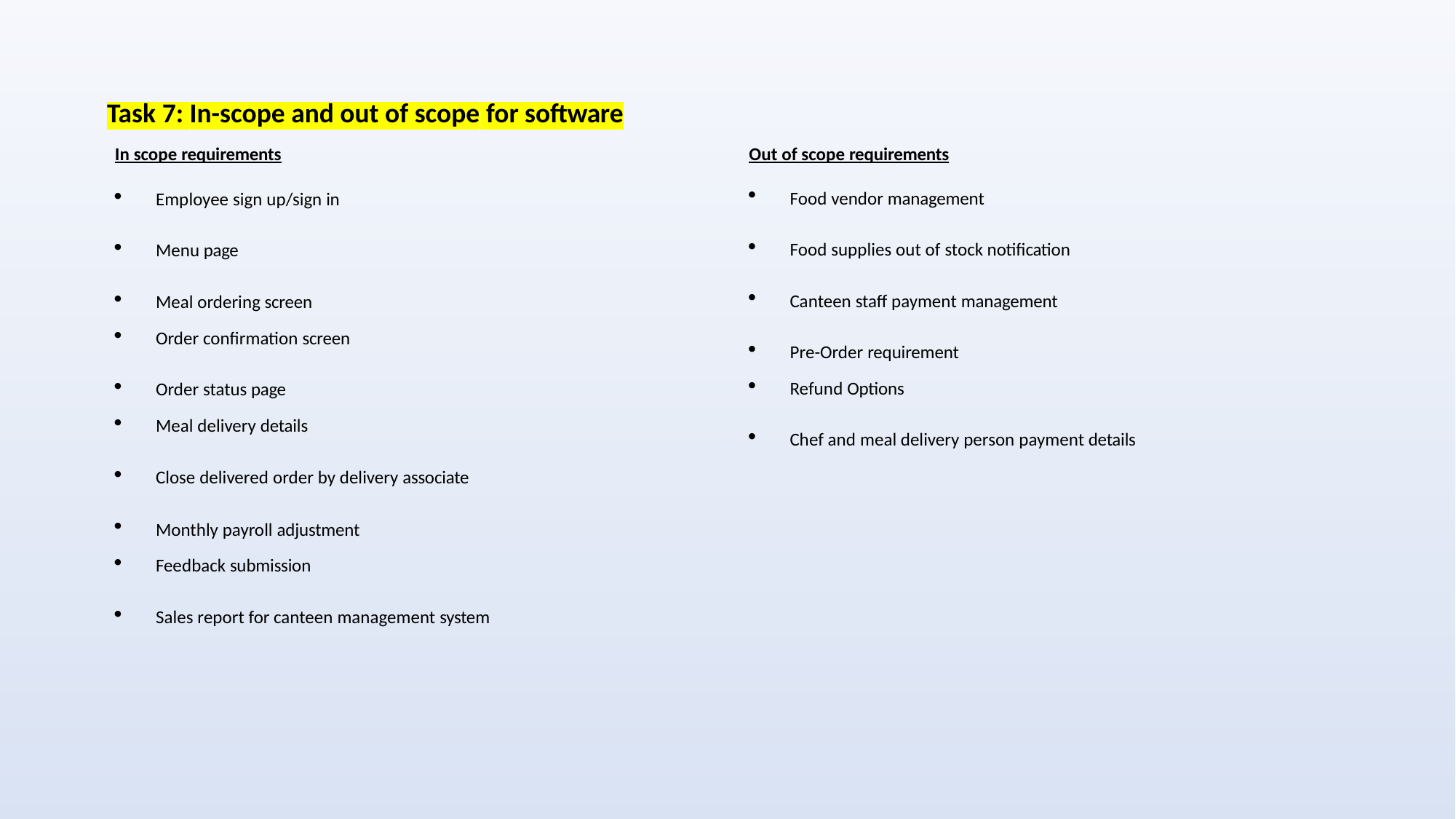

# Task 7: In-scope and out of scope for software
In scope requirements
Employee sign up/sign in
Menu page
Meal ordering screen
Order confirmation screen
Order status page
Meal delivery details
Close delivered order by delivery associate
Monthly payroll adjustment
Feedback submission
Sales report for canteen management system

Out of scope requirements
Food vendor management
Food supplies out of stock notification
Canteen staff payment management
Pre-Order requirement
Refund Options
Chef and meal delivery person payment details